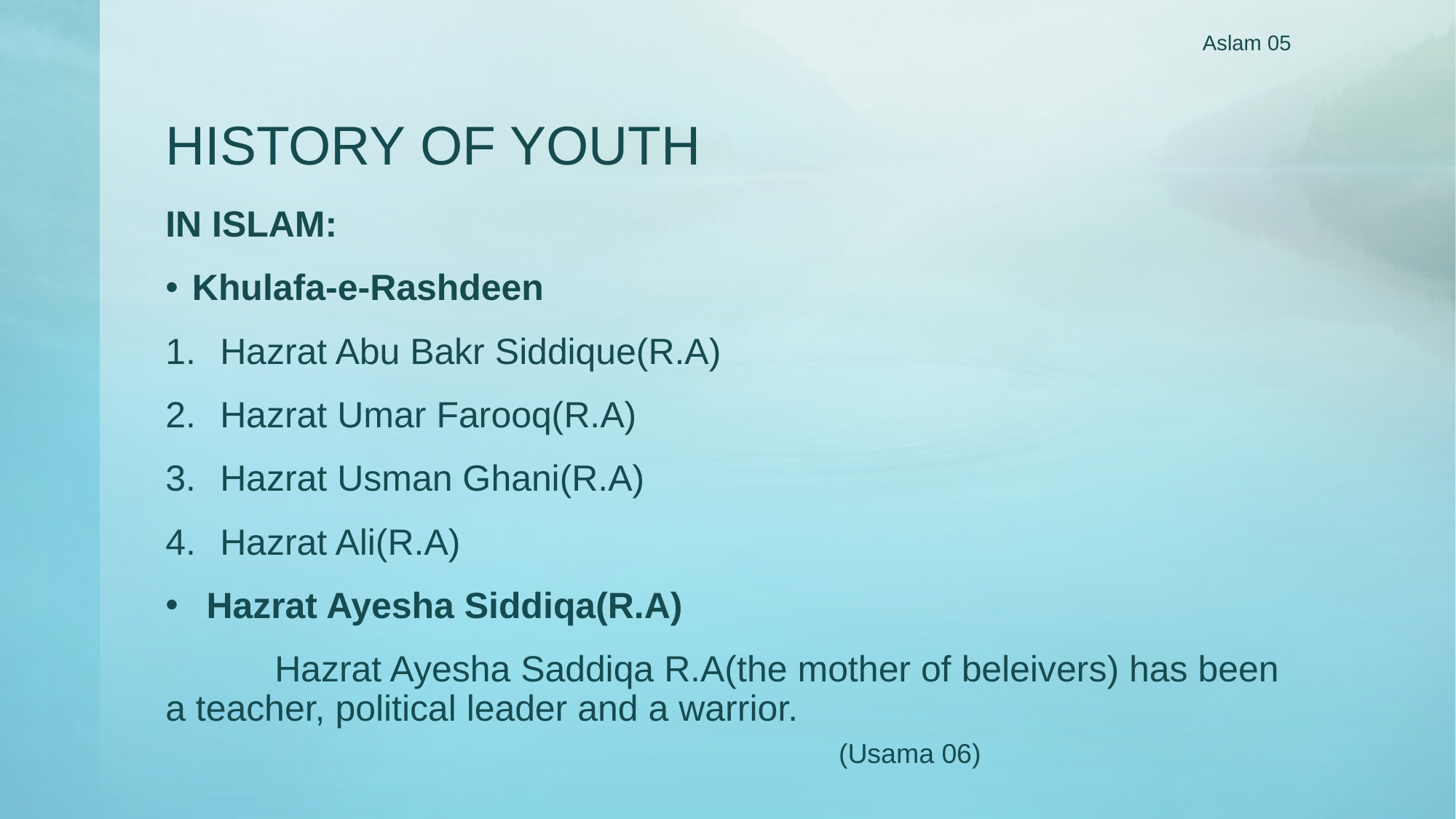

Aslam 05
# HISTORY OF YOUTH
IN ISLAM:
Khulafa-e-Rashdeen
Hazrat Abu Bakr Siddique(R.A)
Hazrat Umar Farooq(R.A)
Hazrat Usman Ghani(R.A)
Hazrat Ali(R.A)
Hazrat Ayesha Siddiqa(R.A)
	Hazrat Ayesha Saddiqa R.A(the mother of beleivers) has been a teacher, political leader and a warrior.
(Usama 06)